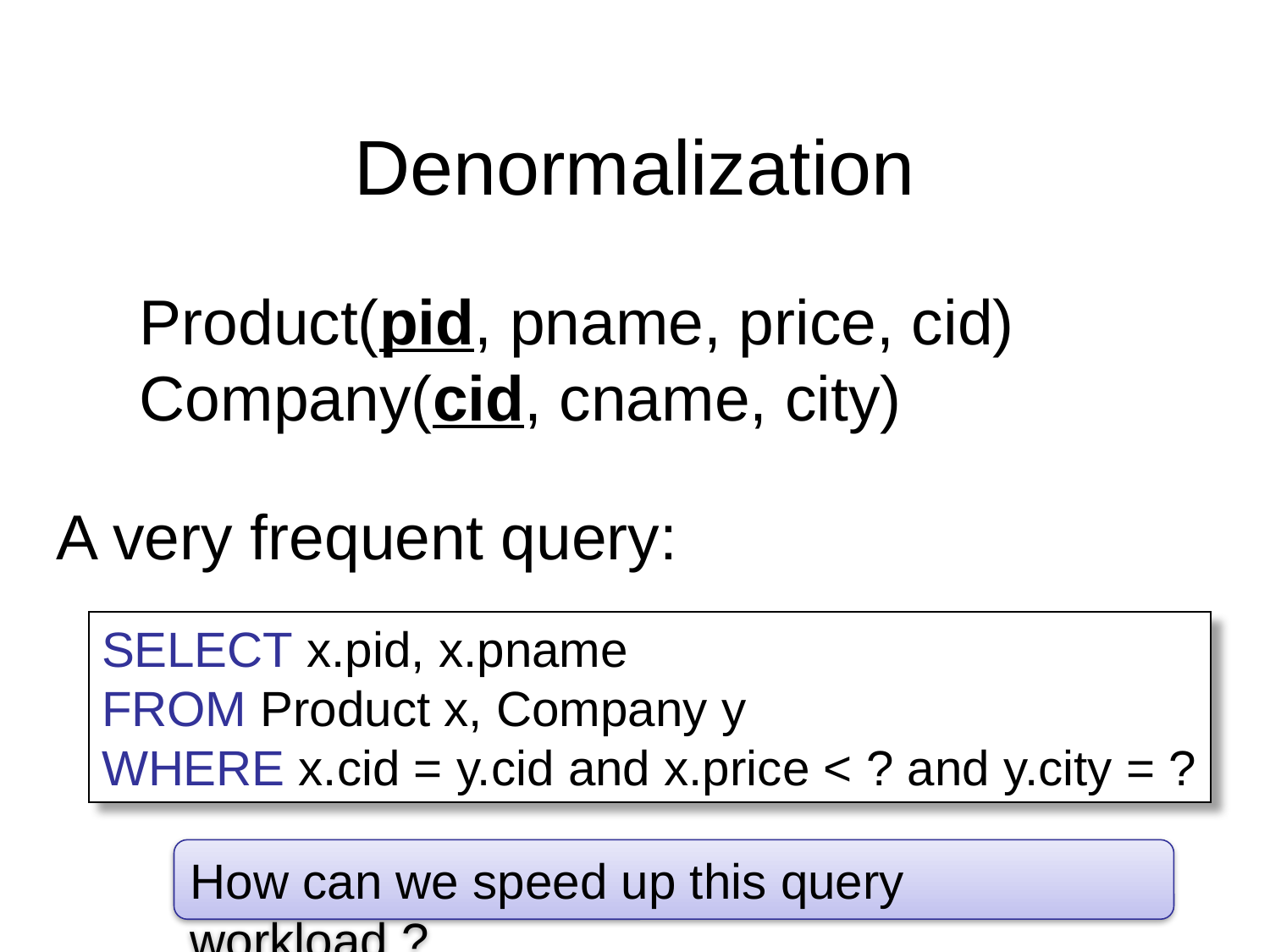

# Denormalization
Product(pid, pname, price, cid)
Company(cid, cname, city)
A very frequent query:
SELECT x.pid, x.pname
FROM Product x, Company y
WHERE x.cid = y.cid and x.price < ? and y.city = ?
How can we speed up this query workload ?

105